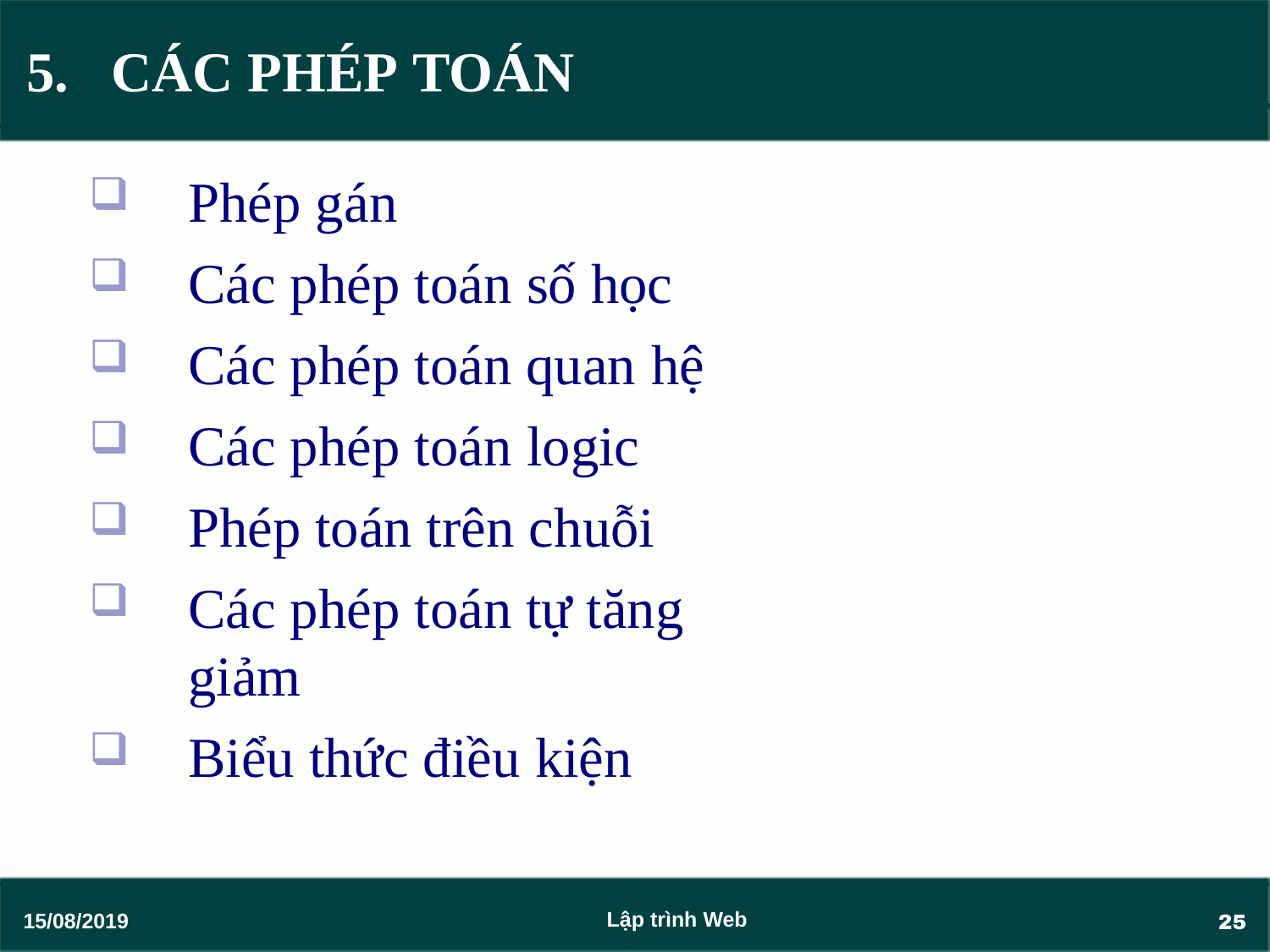

CÁC PHÉP TOÁN

Phép gán
Các phép toán số học
Các phép toán quan hệ
Các phép toán logic
Phép toán trên chuỗi
Các phép toán tự tăng giảm
Biểu thức điều kiện
25
Lập trình Web
15/08/2019